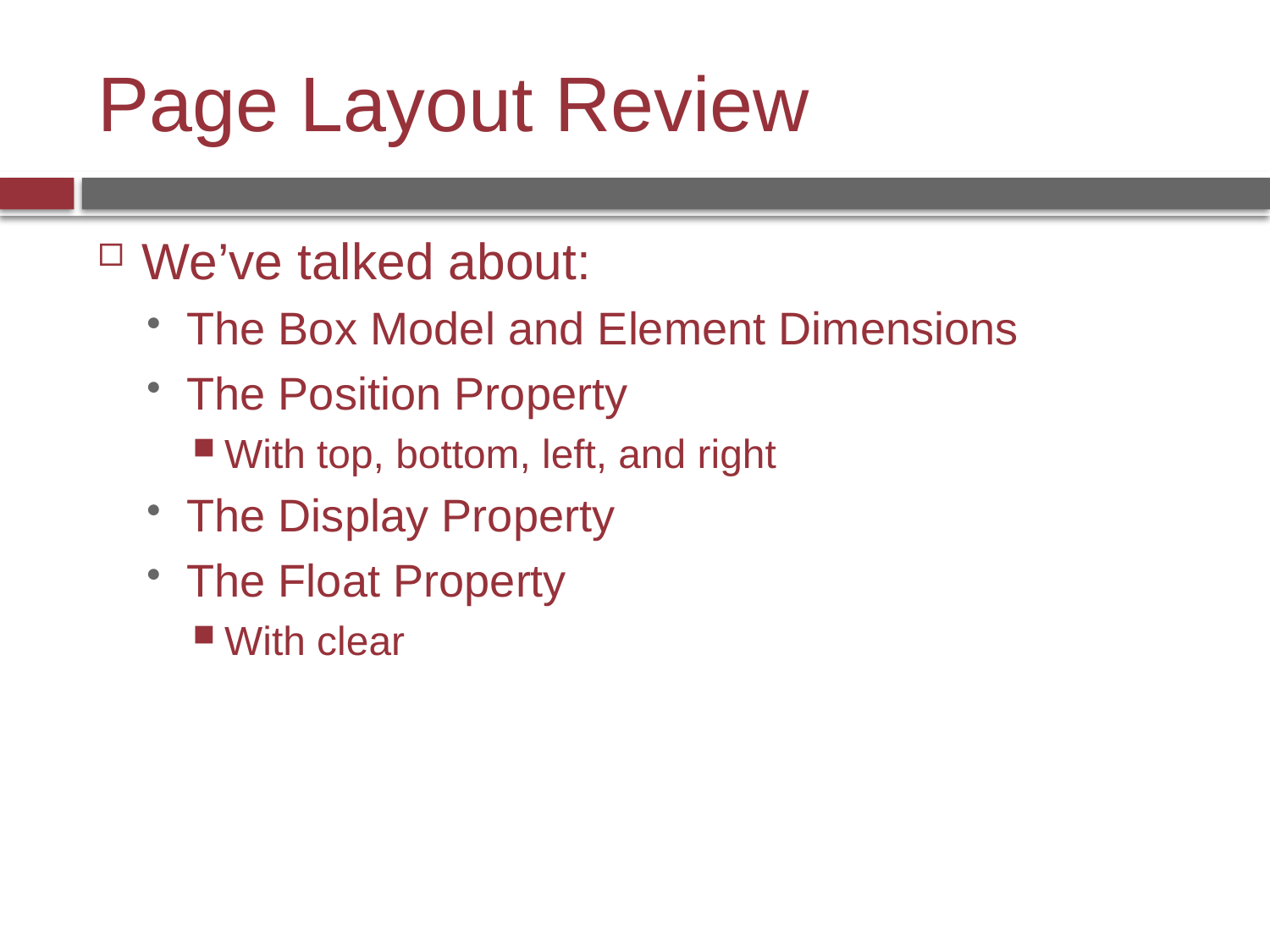

# Page Layout Review
We’ve talked about:
The Box Model and Element Dimensions
The Position Property
With top, bottom, left, and right
The Display Property
The Float Property
With clear